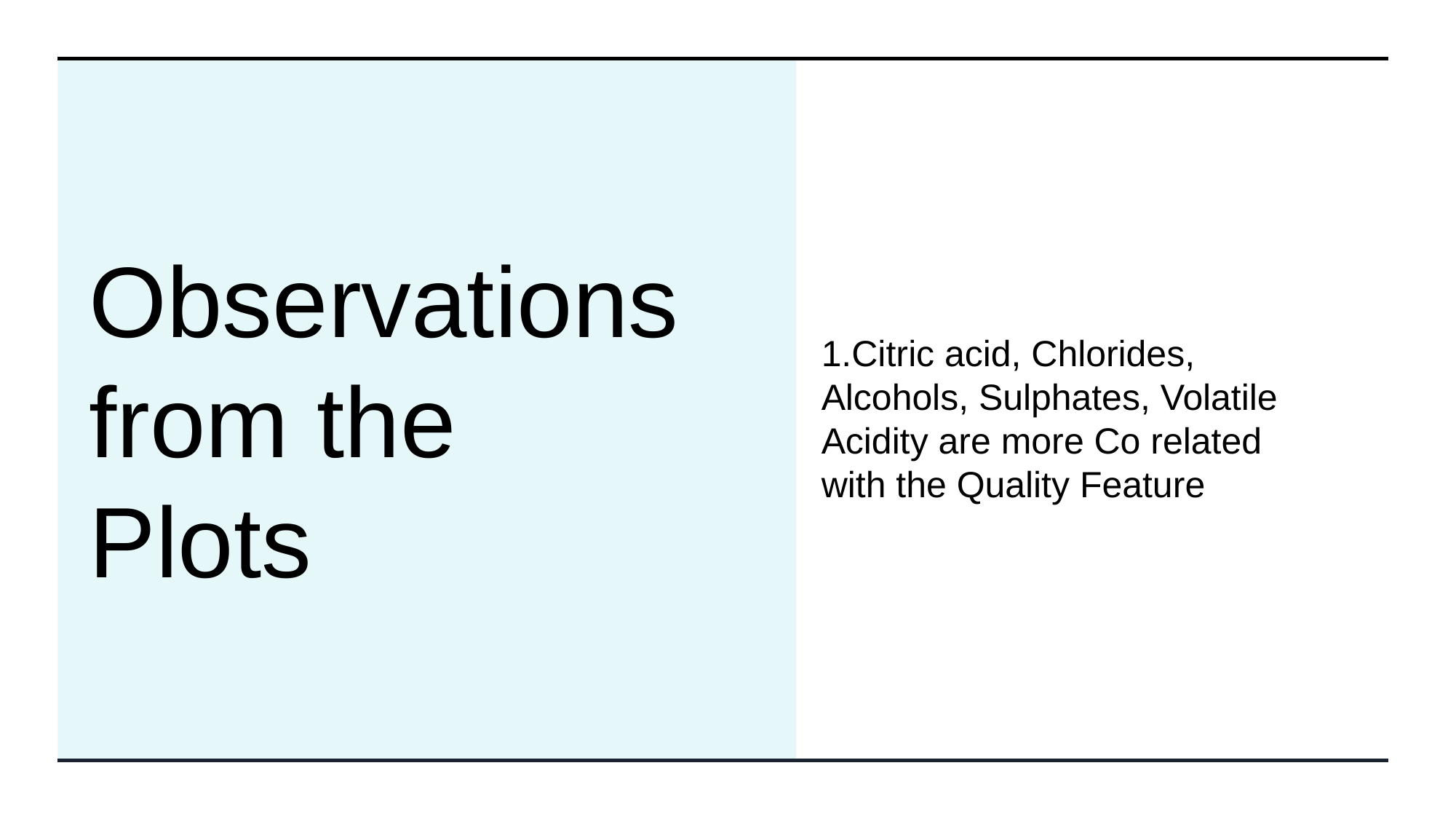

# Observations from the Plots
1.Citric acid, Chlorides, Alcohols, Sulphates, Volatile Acidity are more Co related with the Quality Feature